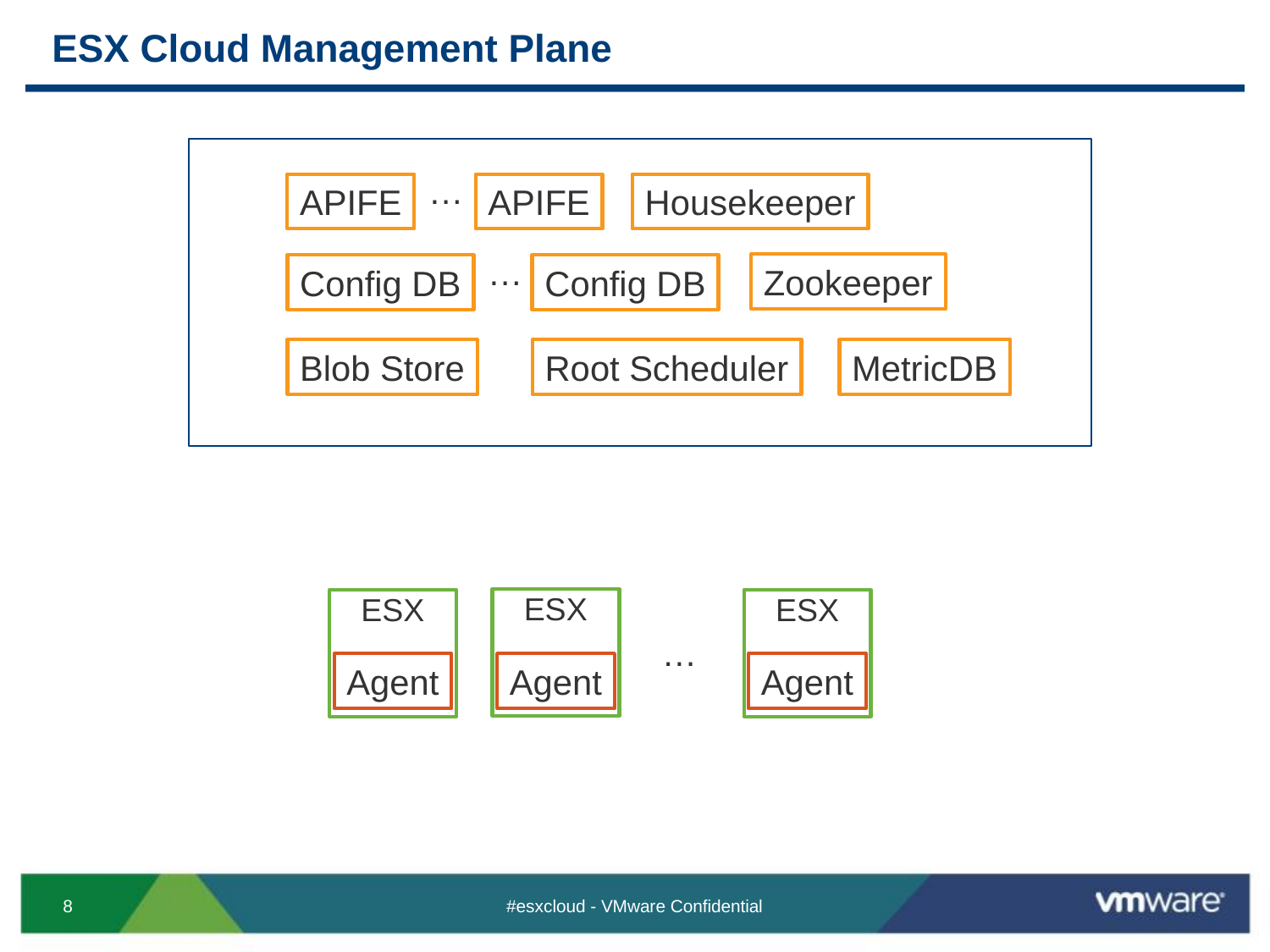

# ESX Cloud Management Plane

…
APIFE
APIFE
Housekeeper
…
Zookeeper
Config DB
Config DB
Blob Store
Root Scheduler
MetricDB
ESX
ESX
ESX
…
Agent
Agent
Agent
#esxcloud - VMware Confidential